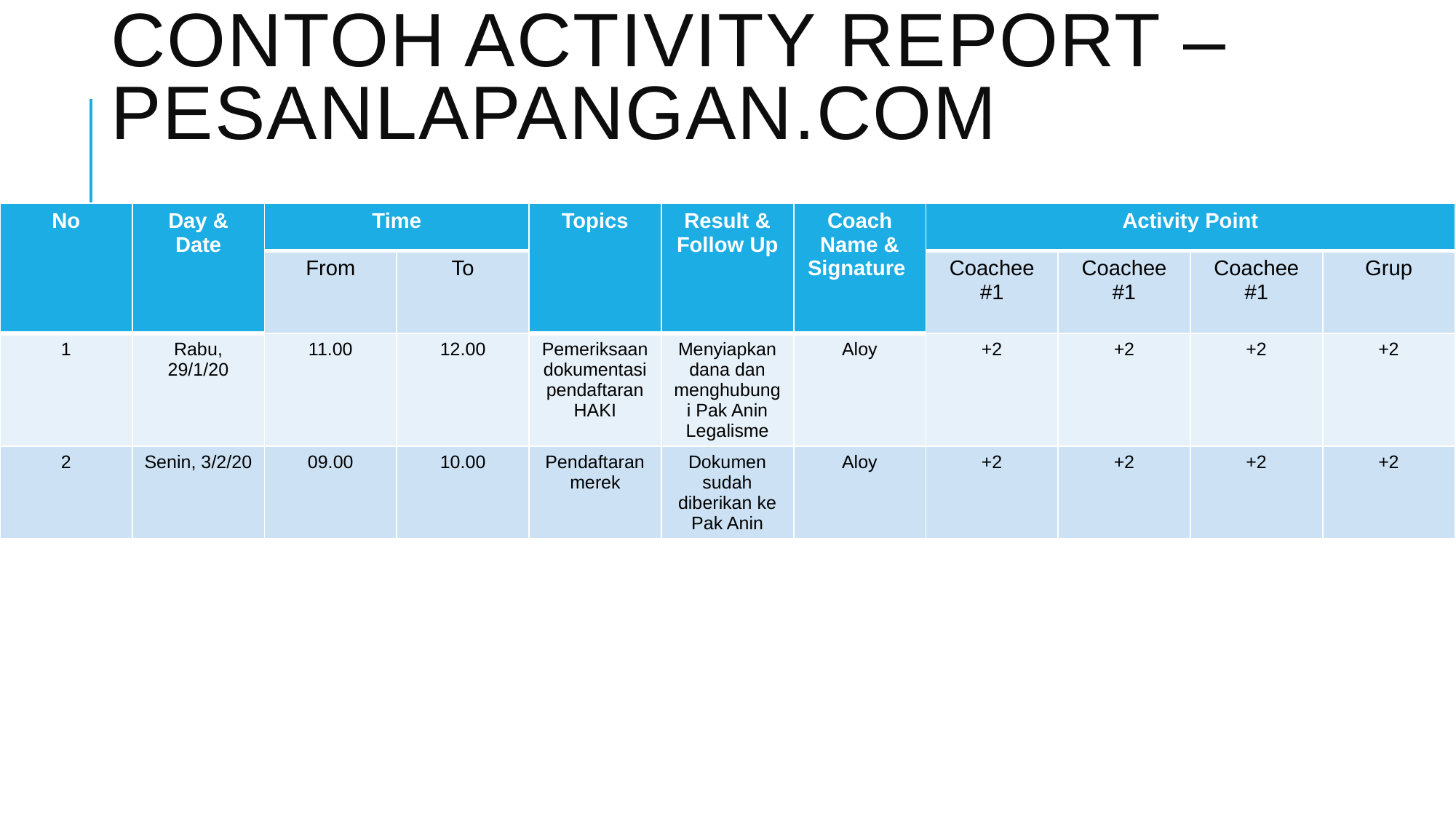

# Contoh Activity Report – PesanLapangan.com
| No | Day & Date | Time |  | Topics | Result & Follow Up | Coach Name & Signature | Activity Point |  |  |  |
| --- | --- | --- | --- | --- | --- | --- | --- | --- | --- | --- |
|  |  | From | To |  |  |  | Coachee #1 | Coachee #1 | Coachee #1 | Grup |
| 1 | Rabu, 29/1/20 | 11.00 | 12.00 | Pemeriksaan dokumentasi pendaftaran HAKI | Menyiapkan dana dan menghubungi Pak Anin Legalisme | Aloy | +2 | +2 | +2 | +2 |
| 2 | Senin, 3/2/20 | 09.00 | 10.00 | Pendaftaran merek | Dokumen sudah diberikan ke Pak Anin | Aloy | +2 | +2 | +2 | +2 |